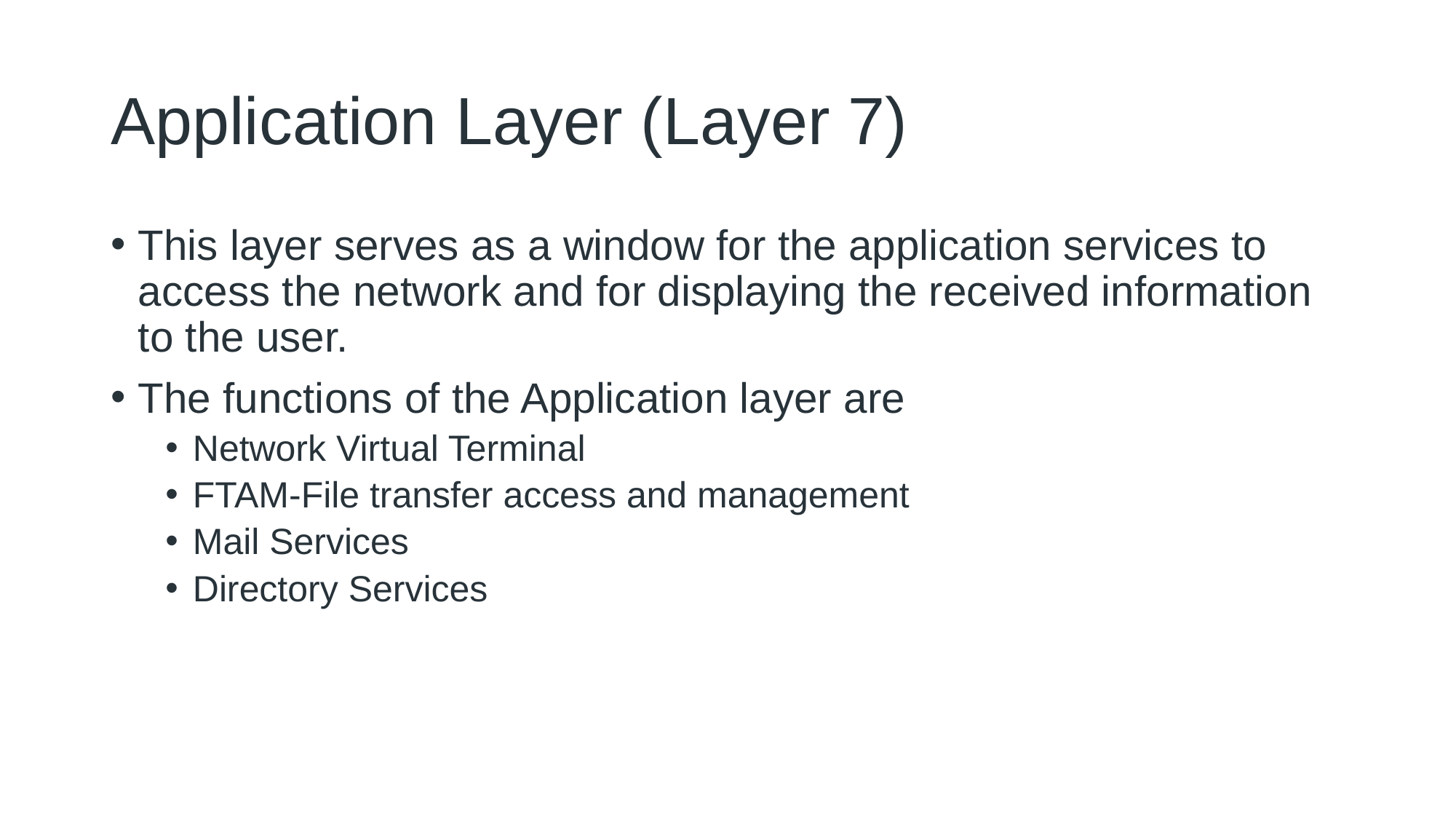

# Application Layer (Layer 7)
This layer serves as a window for the application services to access the network and for displaying the received information to the user.
The functions of the Application layer are
Network Virtual Terminal
FTAM-File transfer access and management
Mail Services
Directory Services